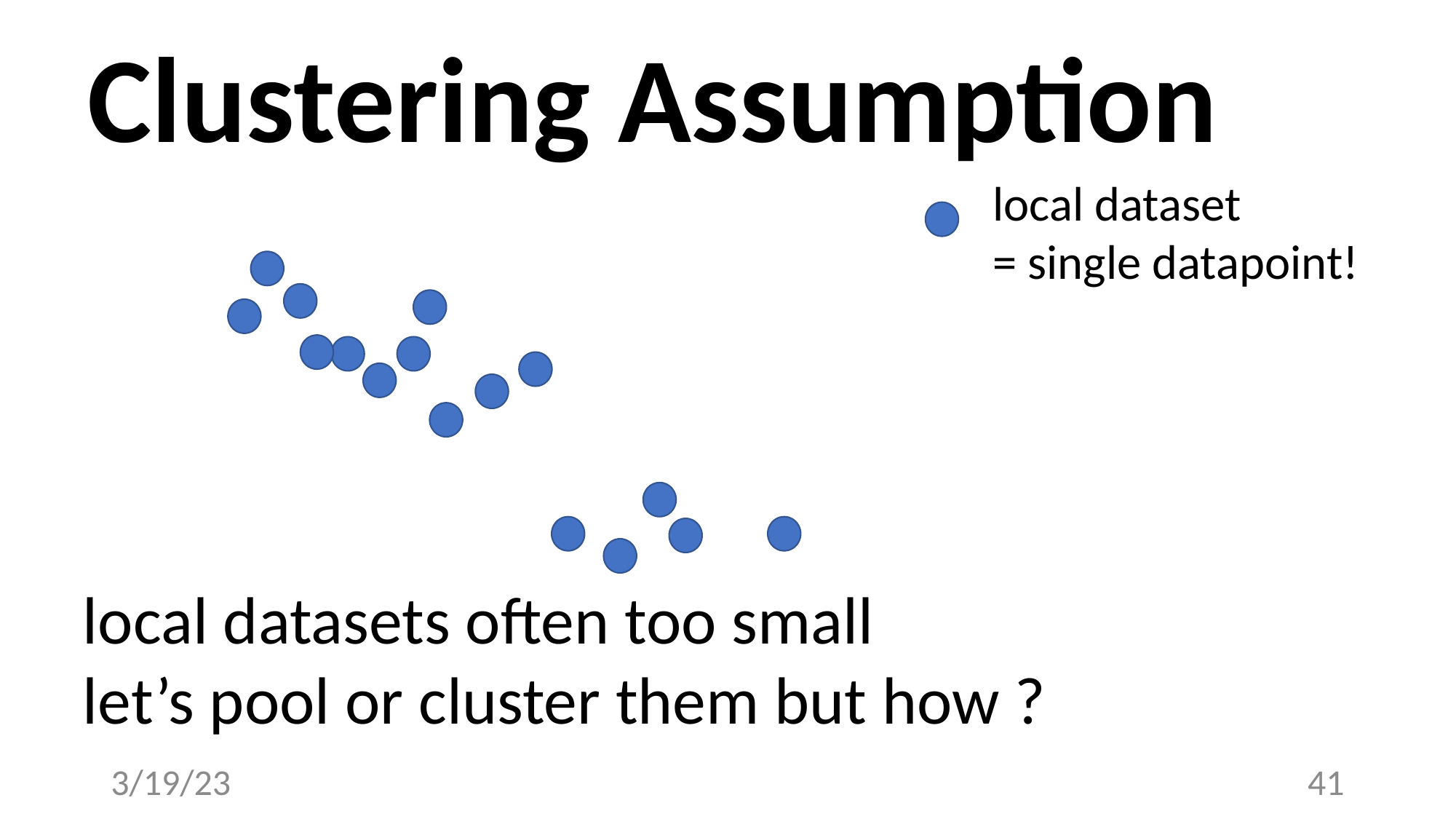

Clustering Assumption
local dataset
= single datapoint!

local datasets often too small
let’s pool or cluster them but how ?
3/19/23
41